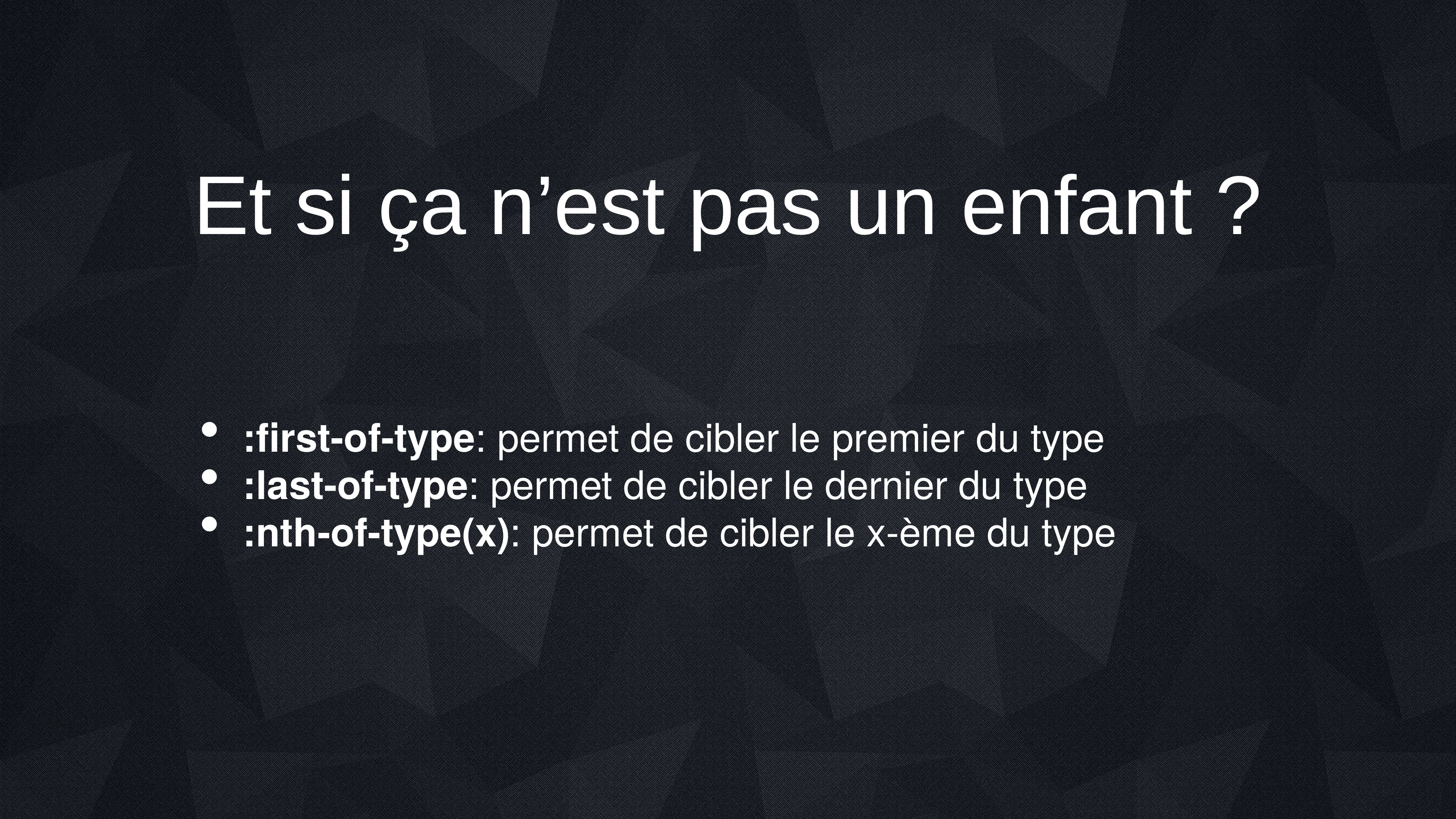

# Et si ça n’est pas un enfant ?
:first-of-type: permet de cibler le premier du type
:last-of-type: permet de cibler le dernier du type
:nth-of-type(x): permet de cibler le x-ème du type